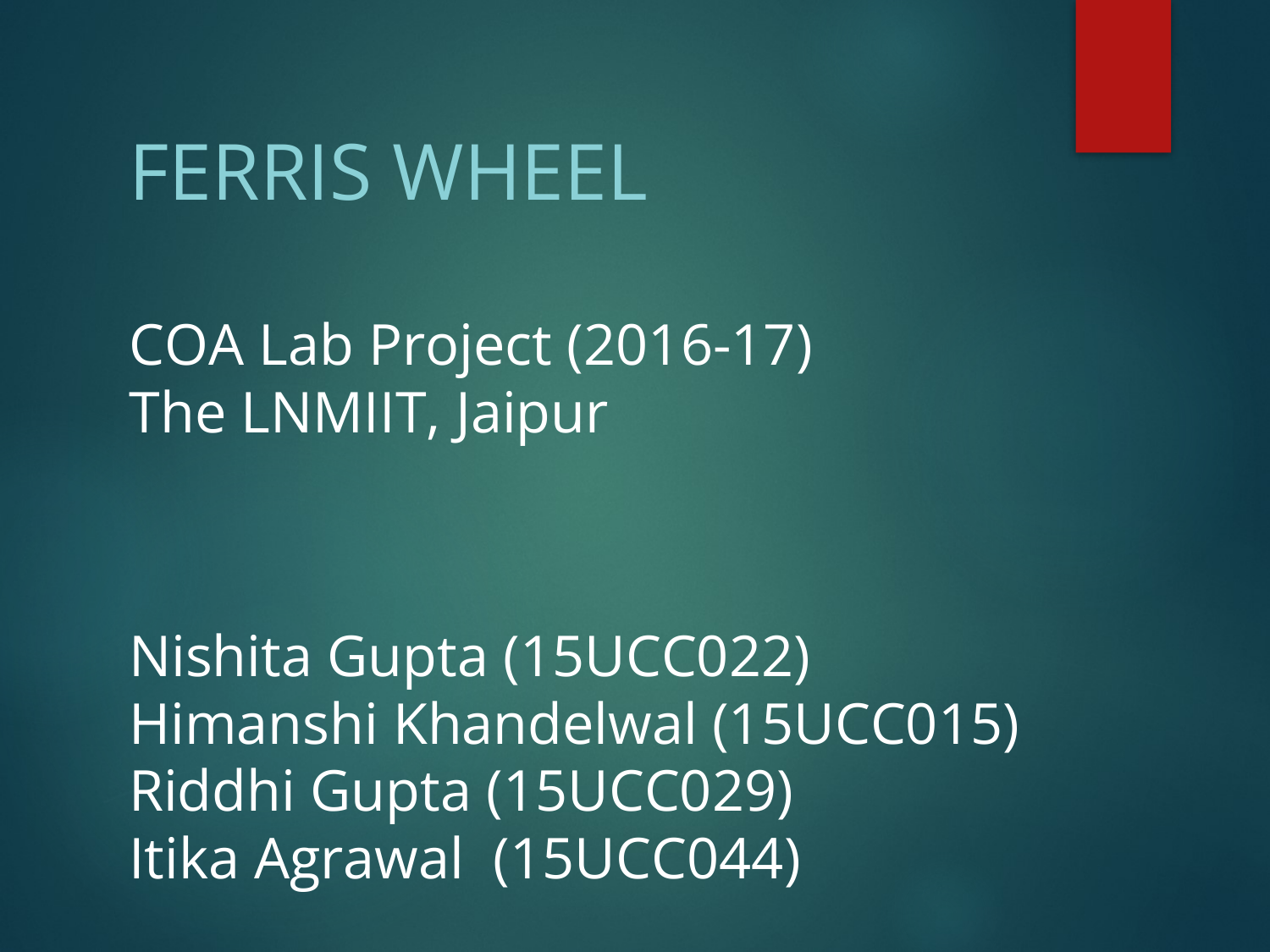

FERRIS WHEEL
# COA Lab Project (2016-17) The LNMIIT, Jaipur
Nishita Gupta (15UCC022)
Himanshi Khandelwal (15UCC015)
Riddhi Gupta (15UCC029)
Itika Agrawal  (15UCC044)